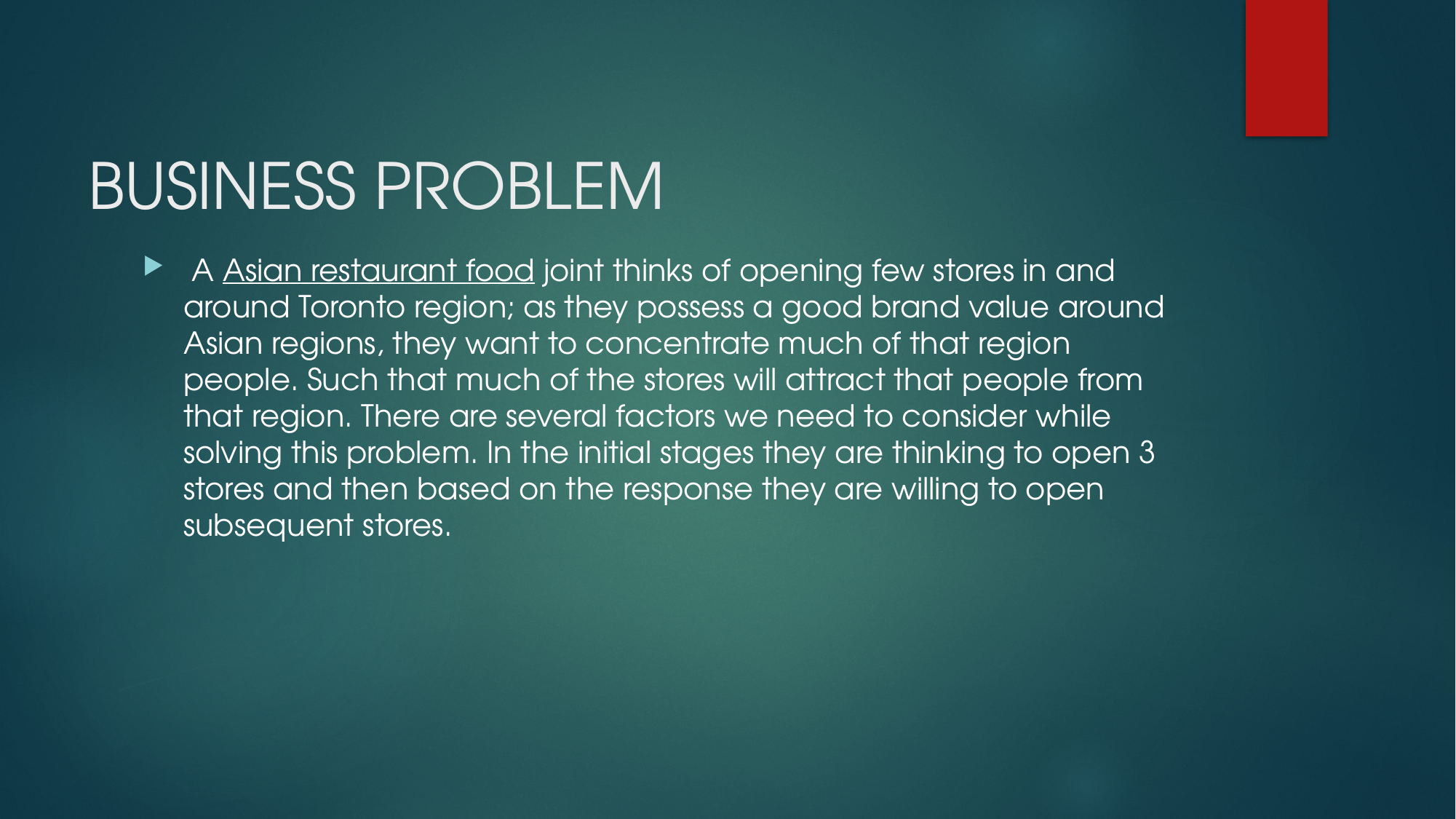

# BUSINESS PROBLEM
 A Asian restaurant food joint thinks of opening few stores in and around Toronto region; as they possess a good brand value around Asian regions, they want to concentrate much of that region people. Such that much of the stores will attract that people from that region. There are several factors we need to consider while solving this problem. In the initial stages they are thinking to open 3 stores and then based on the response they are willing to open subsequent stores.